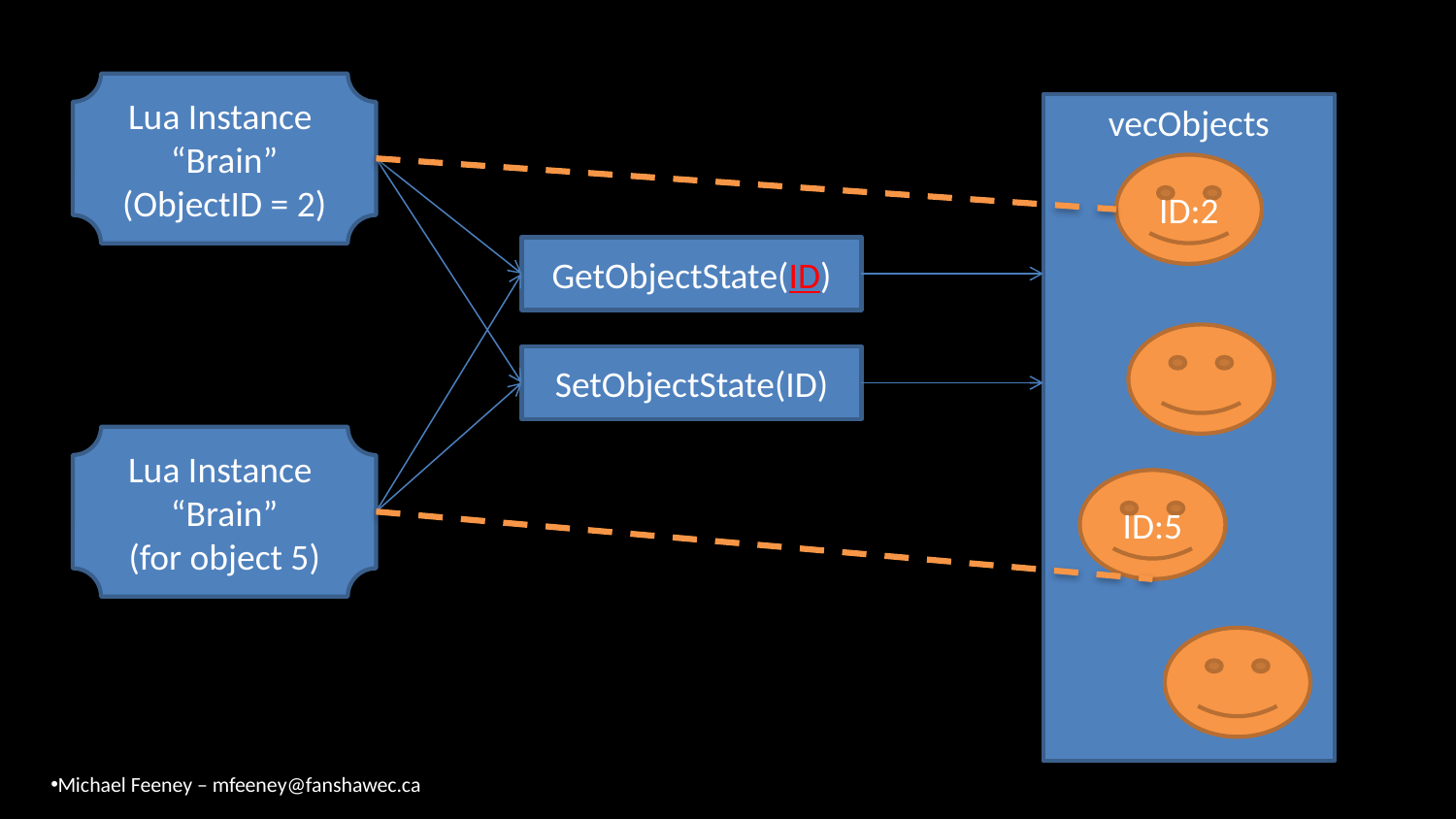

Lua Instance
“Brain”
(ObjectID = 2)
vecObjects

ID:2
GetObjectState(ID)

SetObjectState(ID)
Lua Instance
“Brain”
(for object 5)
ID:5